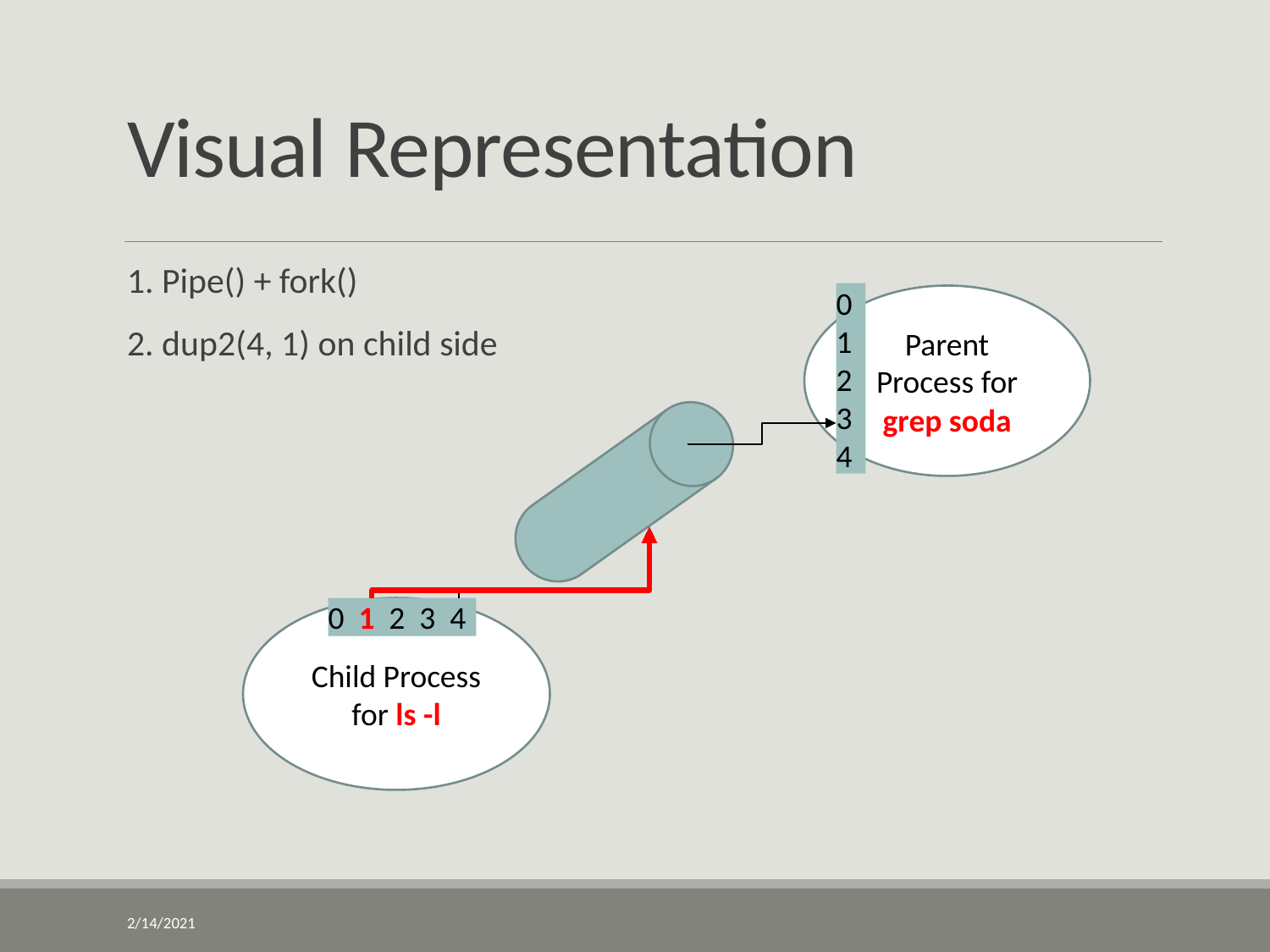

# Visual Representation
1. Pipe() + fork()
2. dup2(4, 1) on child side

0  1  2  3  4
Parent Process for grep soda

Child Process for ls -l
0  1  2  3  4
2/14/2021